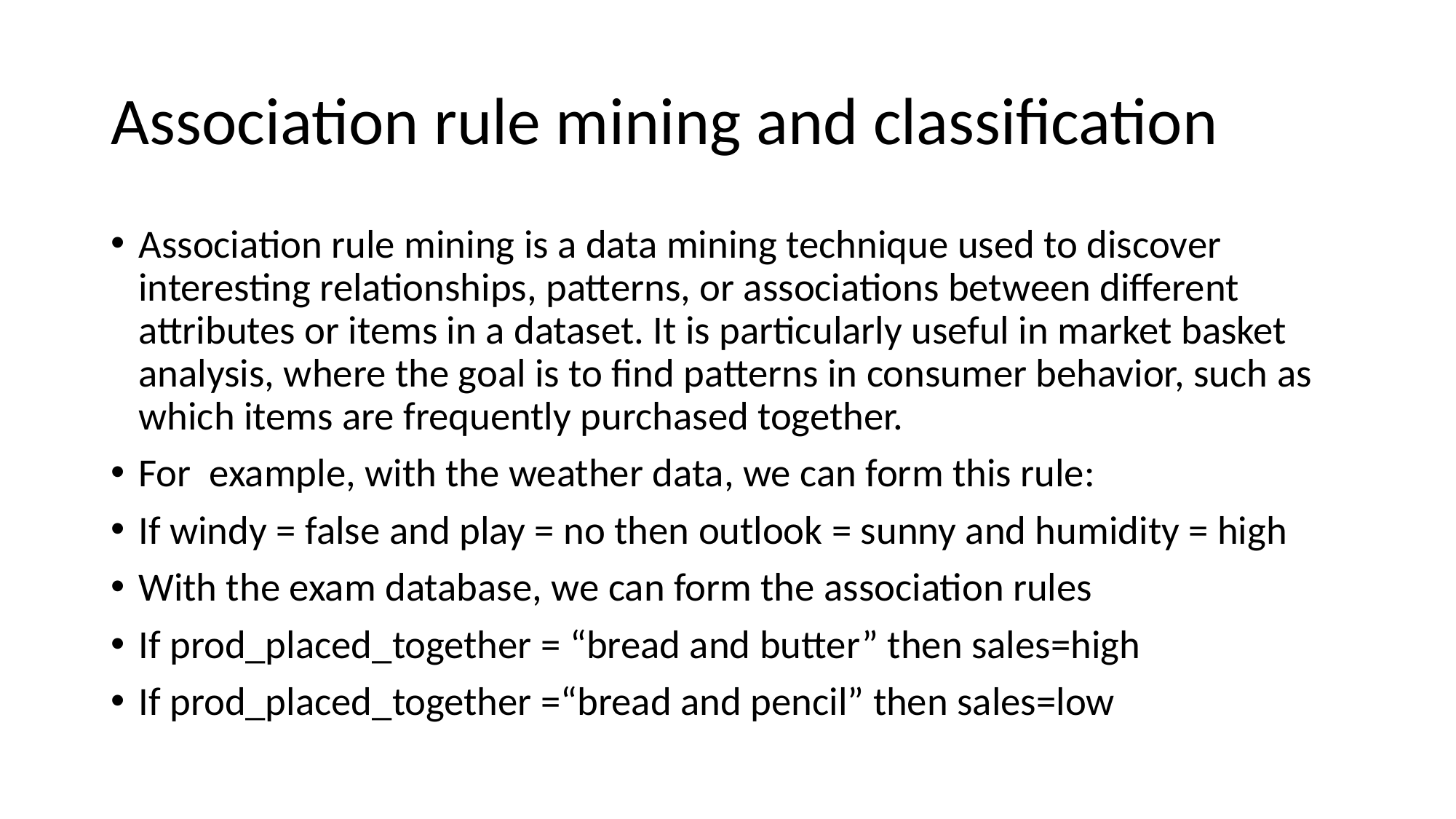

# Association rule mining and classification
Association rule mining is a data mining technique used to discover interesting relationships, patterns, or associations between different attributes or items in a dataset. It is particularly useful in market basket analysis, where the goal is to find patterns in consumer behavior, such as which items are frequently purchased together.
For  example, with the weather data, we can form this rule:
If windy = false and play = no then outlook = sunny and humidity = high
With the exam database, we can form the association rules
If prod_placed_together = “bread and butter” then sales=high
If prod_placed_together =“bread and pencil” then sales=low